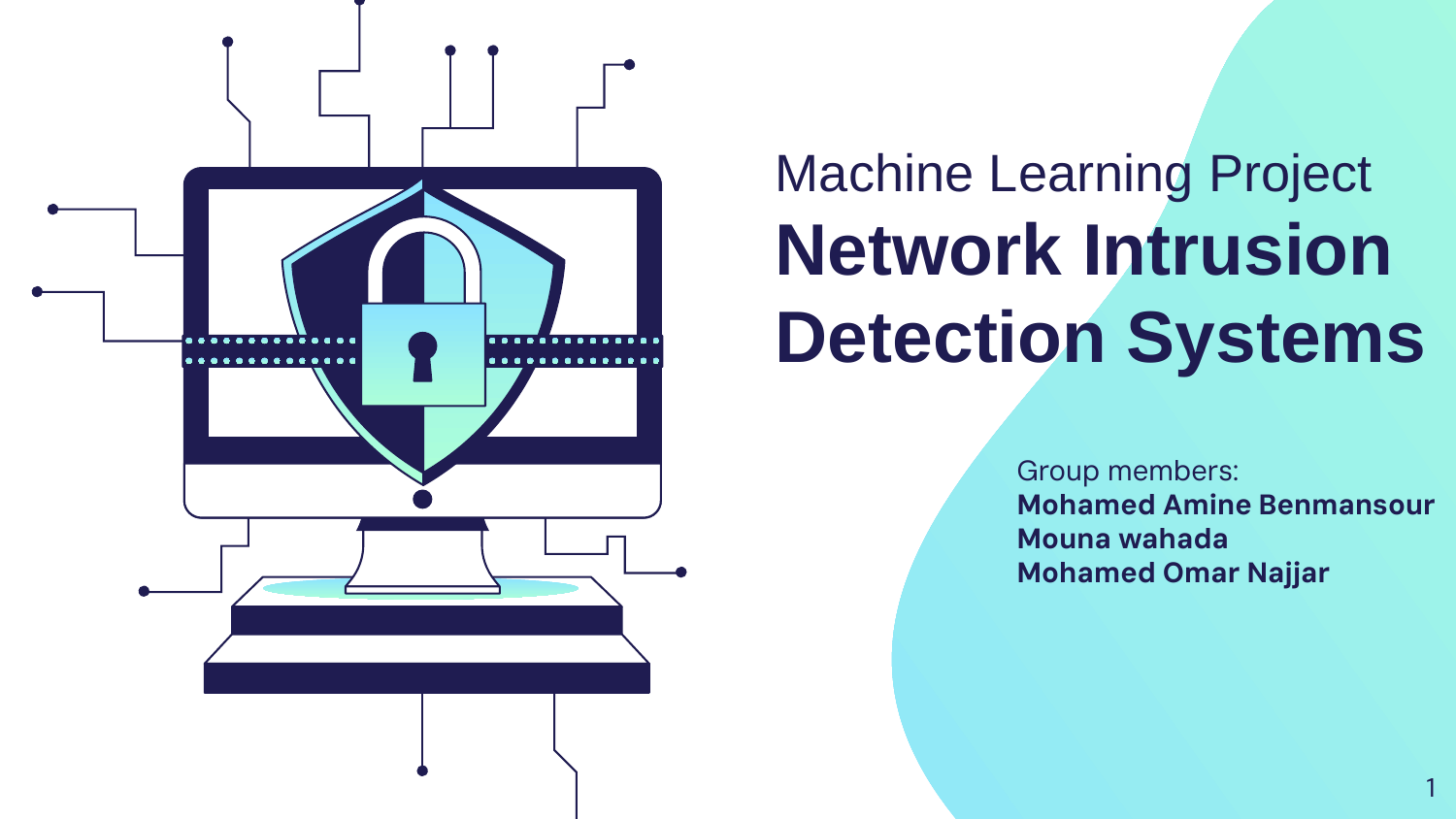

# Machine Learning Project
Network Intrusion Detection Systems
Group members:
Mohamed Amine Benmansour
Mouna wahada
Mohamed Omar Najjar

1